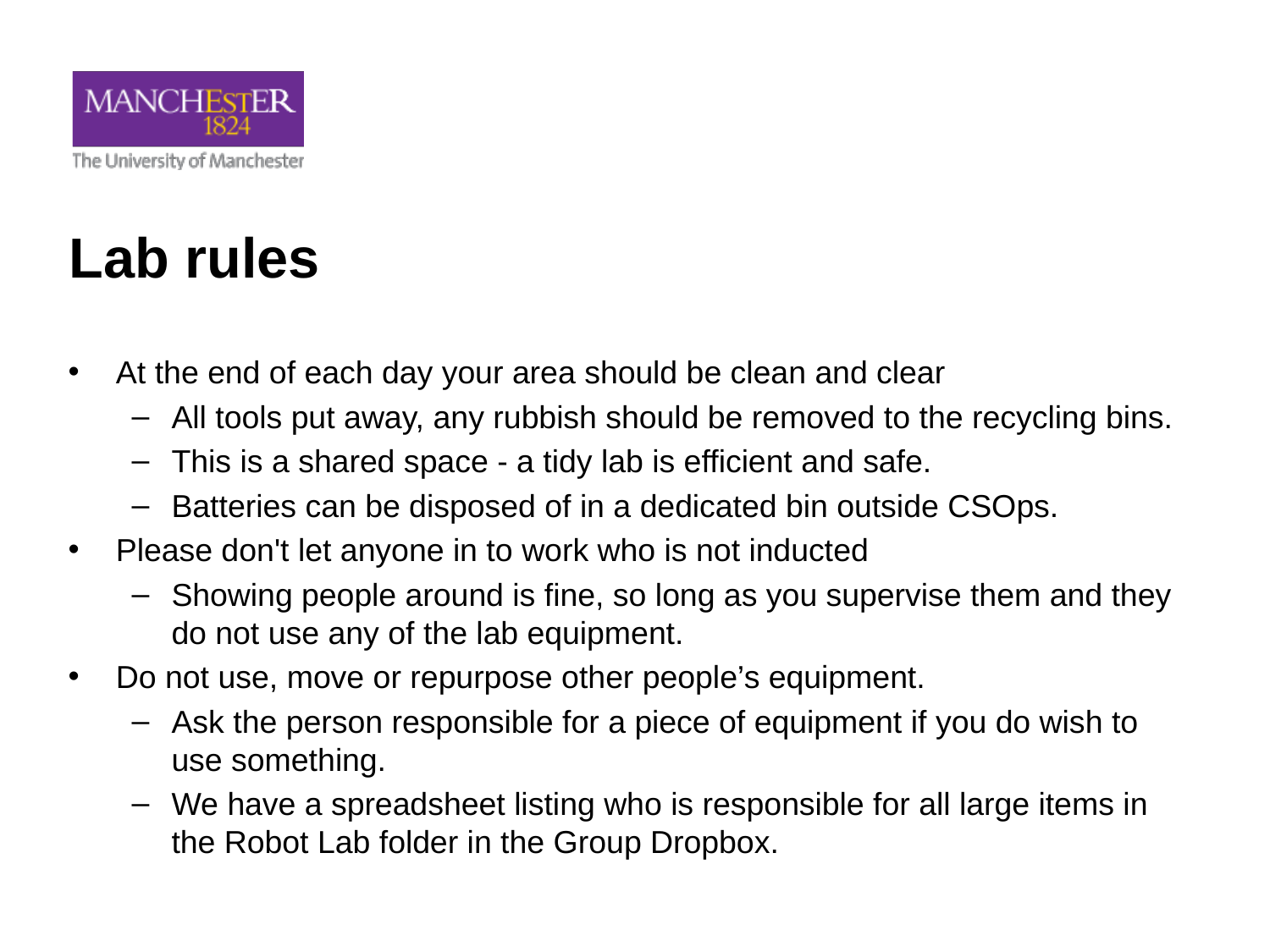

# Lab rules
At the end of each day your area should be clean and clear
All tools put away, any rubbish should be removed to the recycling bins.
This is a shared space - a tidy lab is efficient and safe.
Batteries can be disposed of in a dedicated bin outside CSOps.
Please don't let anyone in to work who is not inducted
Showing people around is fine, so long as you supervise them and they do not use any of the lab equipment.
Do not use, move or repurpose other people’s equipment.
Ask the person responsible for a piece of equipment if you do wish to use something.
We have a spreadsheet listing who is responsible for all large items in the Robot Lab folder in the Group Dropbox.